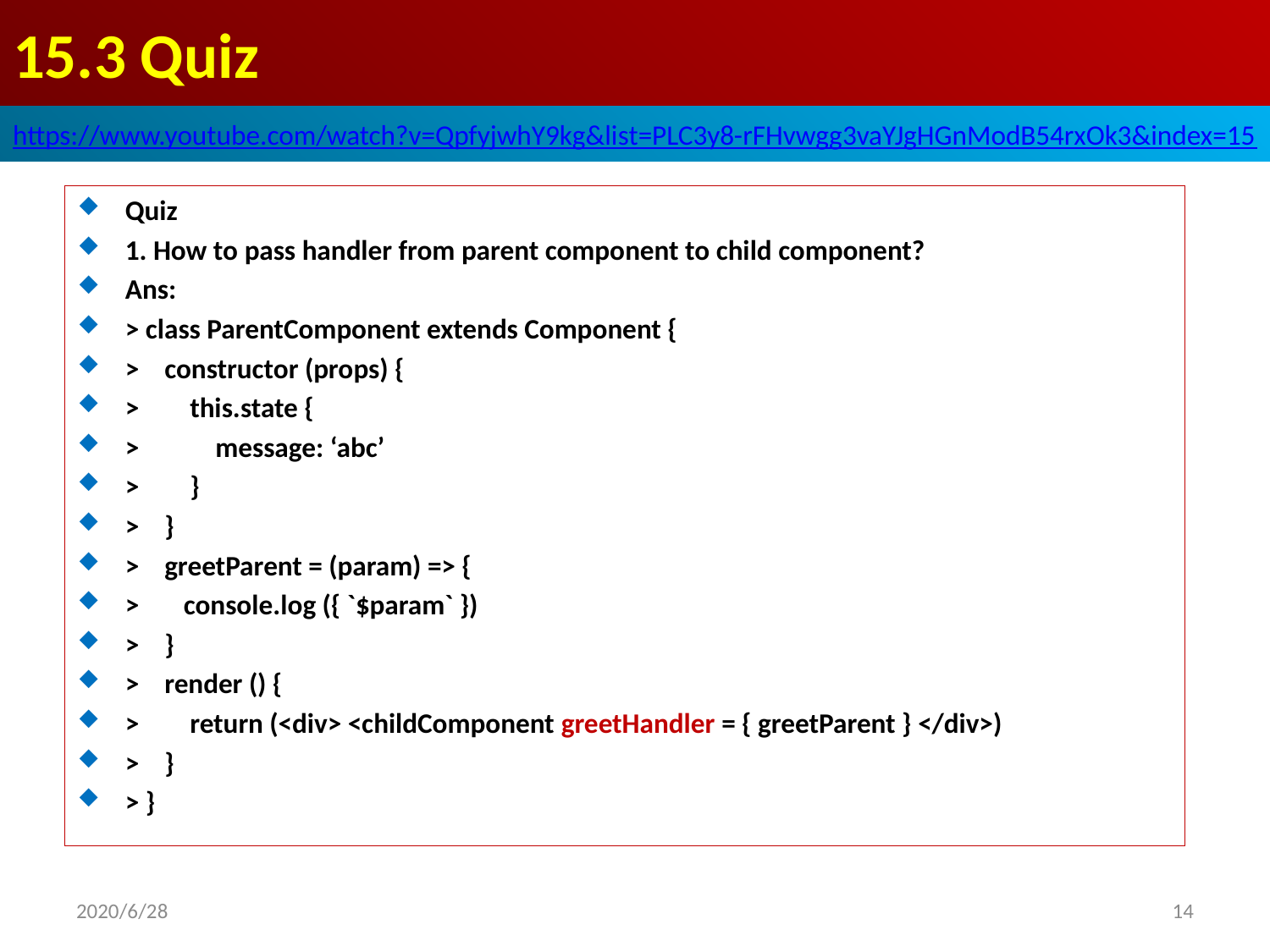

# 15.3 Quiz
https://www.youtube.com/watch?v=QpfyjwhY9kg&list=PLC3y8-rFHvwgg3vaYJgHGnModB54rxOk3&index=15
Quiz
1. How to pass handler from parent component to child component?
Ans:
> class ParentComponent extends Component {
>    constructor (props) {
>        this.state {
>            message: ‘abc’
>        }
>    }
>    greetParent = (param) => {
>       console.log ({ `$param` })
>    }
>    render () {
>        return (<div> <childComponent greetHandler = { greetParent } </div>)
>    }
> }
2020/6/28
14